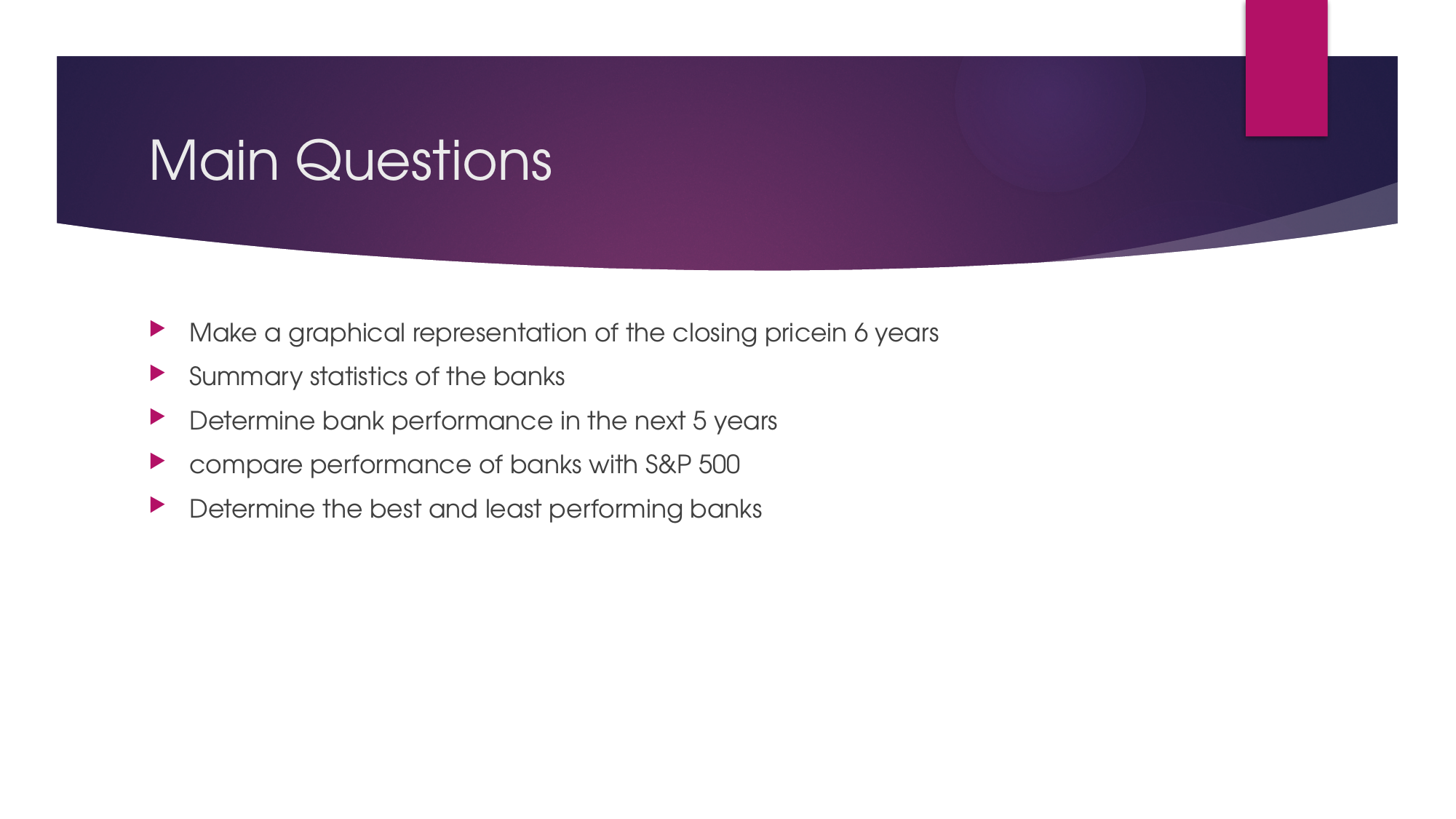

# Main Questions
Make a graphical representation of the closing pricein 6 years
Summary statistics of the banks
Determine bank performance in the next 5 years
compare performance of banks with S&P 500
Determine the best and least performing banks